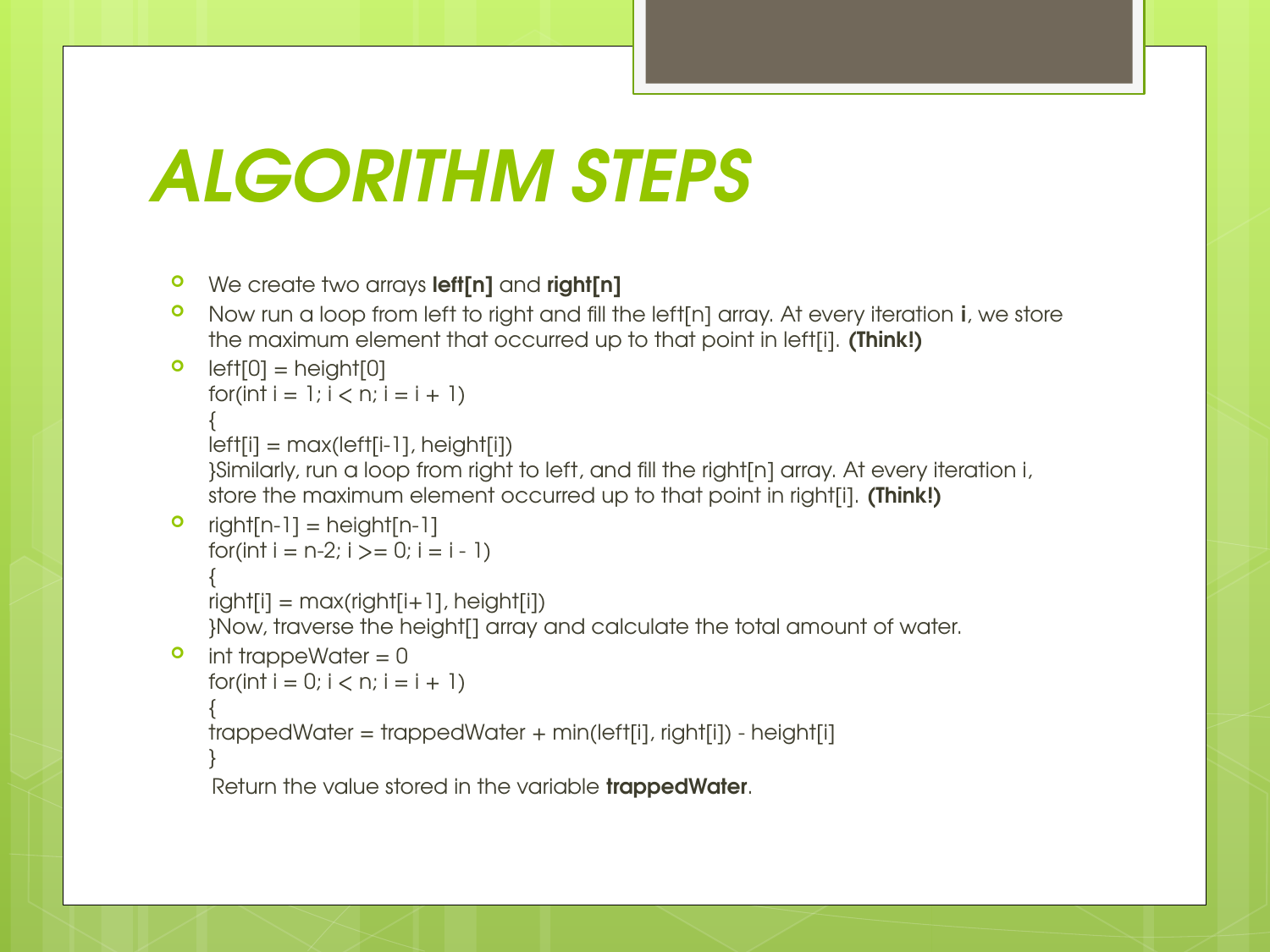

# ALGORITHM STEPS
We create two arrays left[n] and right[n]
Now run a loop from left to right and fill the left[n] array. At every iteration i, we store the maximum element that occurred up to that point in left[i]. (Think!)
left[0] = height[0]
for(int i = 1; i < n; i = i + 1)
{
left[i] = max(left[i-1], height[i])
}Similarly, run a loop from right to left, and fill the right[n] array. At every iteration i, store the maximum element occurred up to that point in right[i]. (Think!)
right[n-1] = height[n-1]
for(int i = n-2; i >= 0; i = i - 1)
{
right[i] = max(right[i+1], height[i])
}Now, traverse the height[] array and calculate the total amount of water.
int trappeWater = 0
for(int i = 0; i < n; i = i + 1)
{
trappedWater = trappedWater + min(left[i], right[i]) - height[i]
}
       Return the value stored in the variable trappedWater.